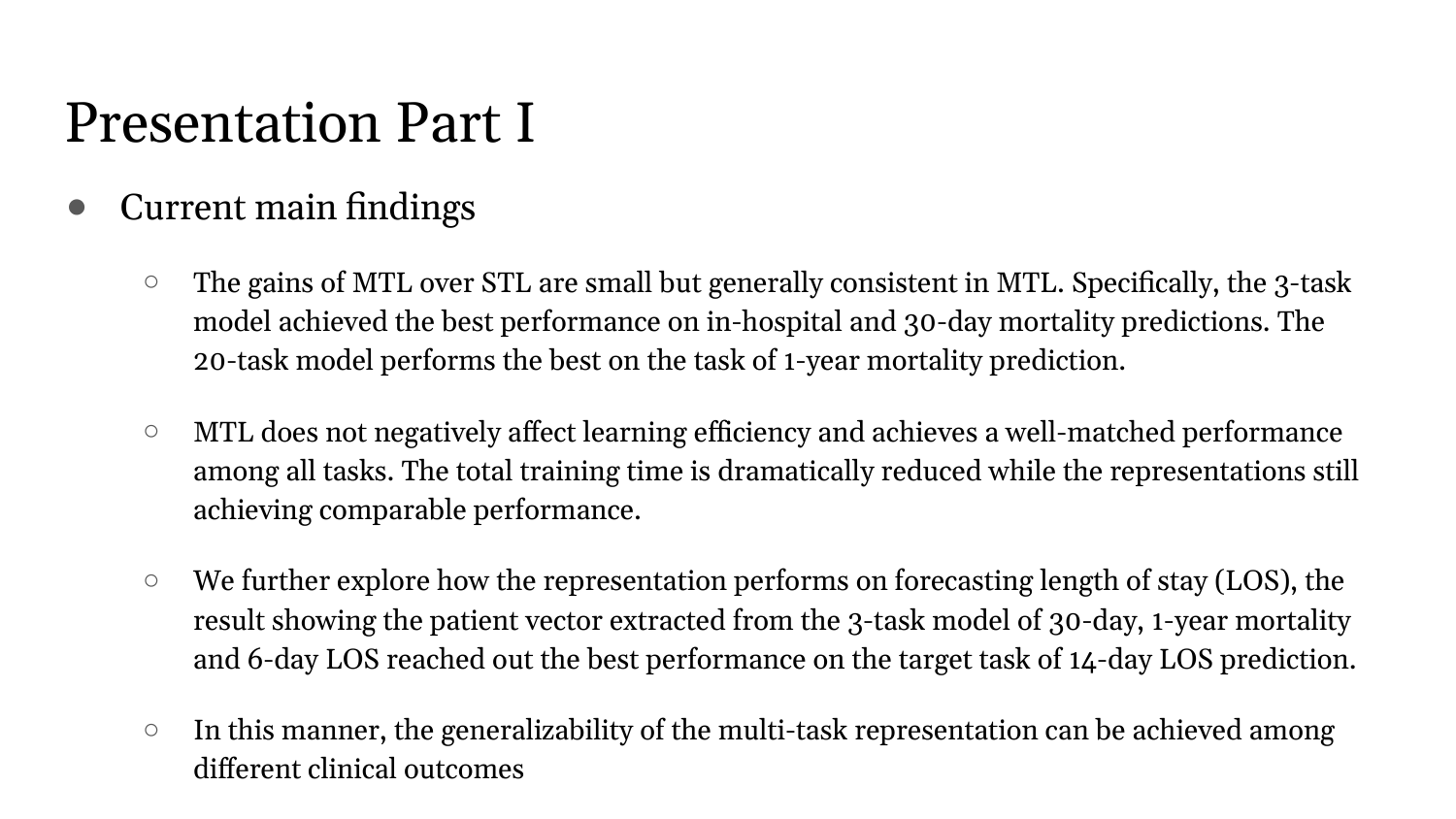

# Presentation Part I
Current main findings
The gains of MTL over STL are small but generally consistent in MTL. Specifically, the 3-task model achieved the best performance on in-hospital and 30-day mortality predictions. The 20-task model performs the best on the task of 1-year mortality prediction.
MTL does not negatively affect learning efficiency and achieves a well-matched performance among all tasks. The total training time is dramatically reduced while the representations still achieving comparable performance.
We further explore how the representation performs on forecasting length of stay (LOS), the result showing the patient vector extracted from the 3-task model of 30-day, 1-year mortality and 6-day LOS reached out the best performance on the target task of 14-day LOS prediction.
In this manner, the generalizability of the multi-task representation can be achieved among different clinical outcomes